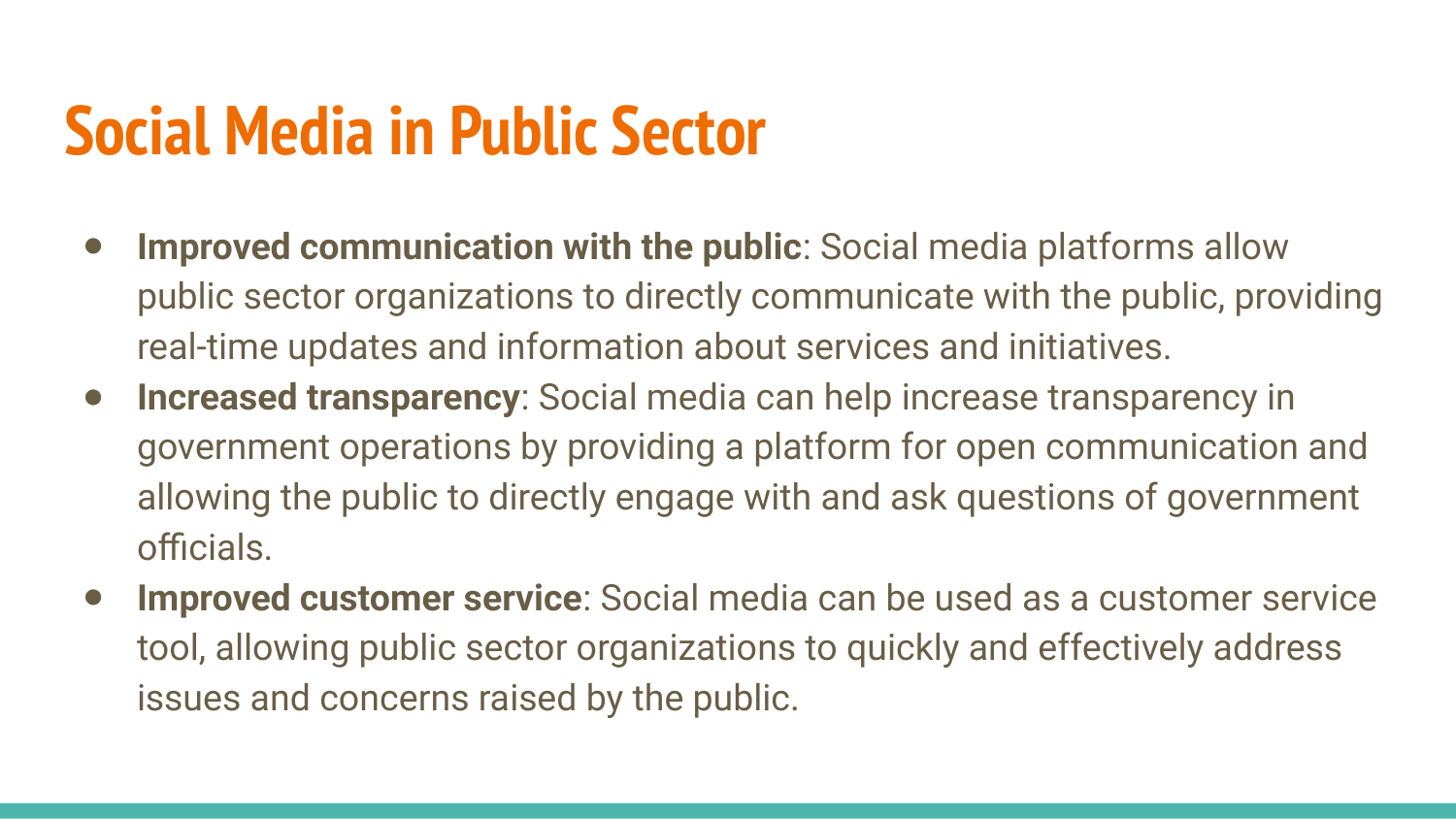

# Social Media in Public Sector
Improved communication with the public: Social media platforms allow public sector organizations to directly communicate with the public, providing real-time updates and information about services and initiatives.
Increased transparency: Social media can help increase transparency in government operations by providing a platform for open communication and allowing the public to directly engage with and ask questions of government officials.
Improved customer service: Social media can be used as a customer service tool, allowing public sector organizations to quickly and effectively address issues and concerns raised by the public.